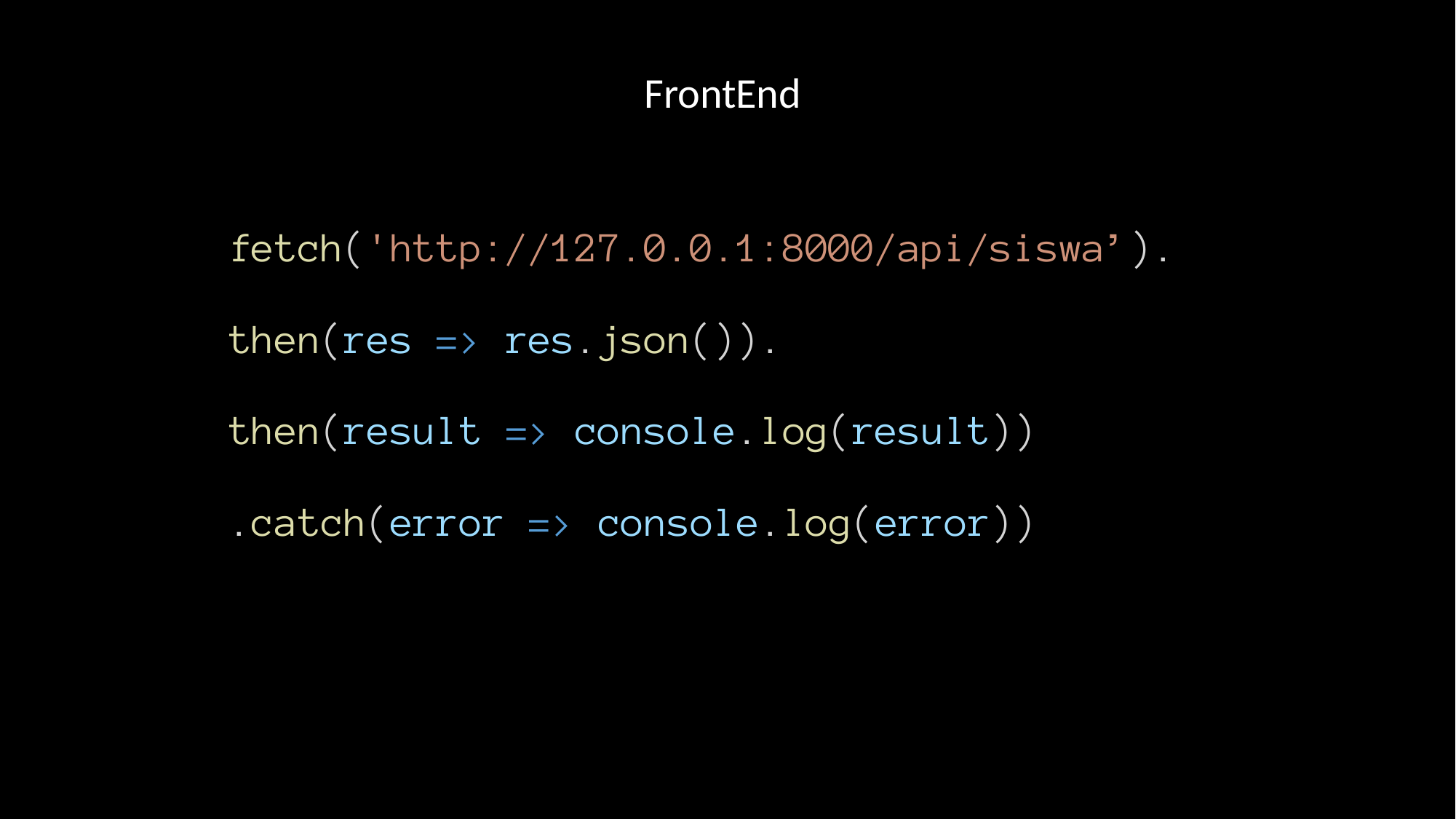

FrontEnd

		fetch('http://127.0.0.1:8000/api/siswa’).
		then(res => res.json()).
		then(result => console.log(result))
		.catch(error => console.log(error))